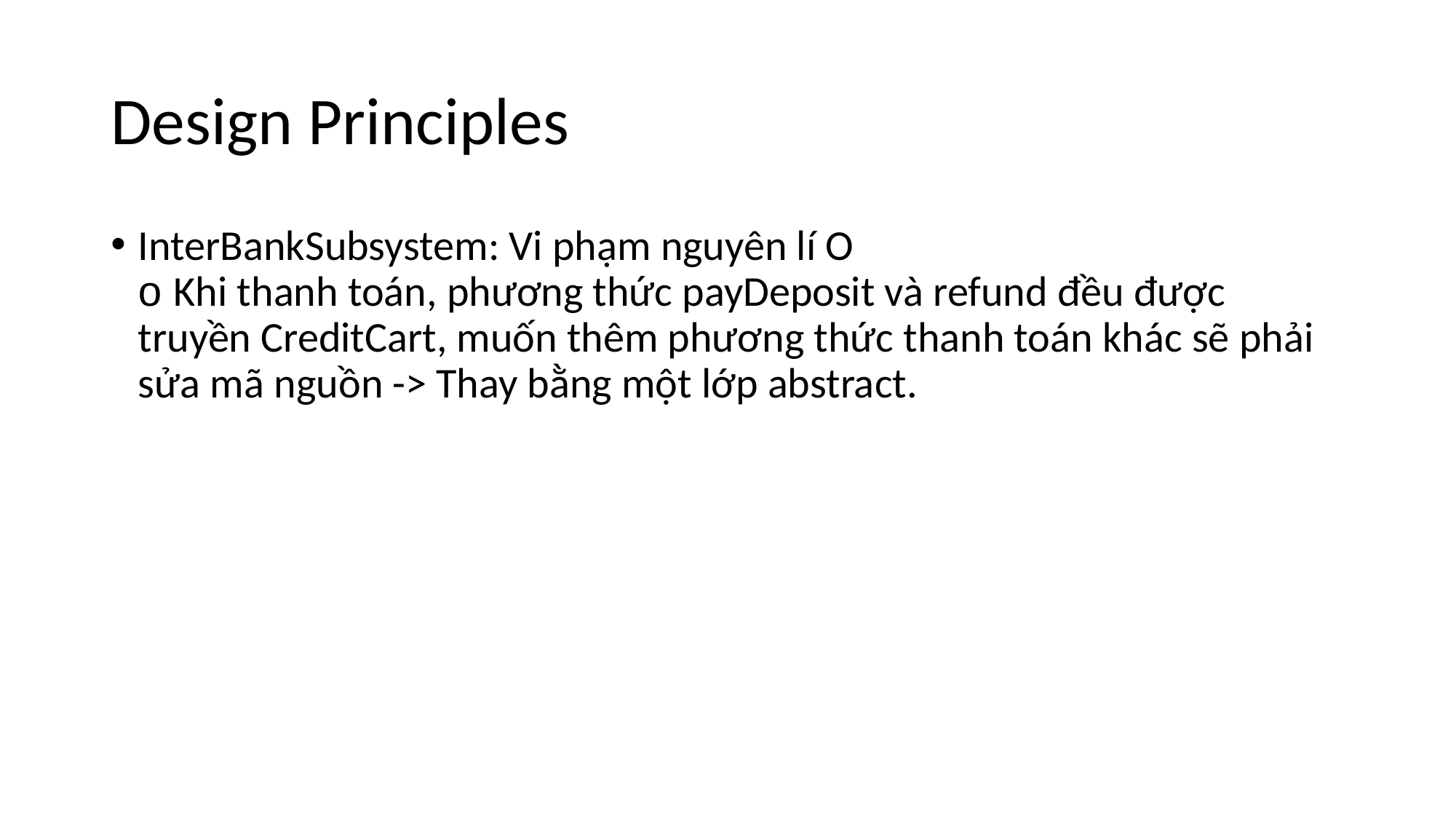

# Design Principles
InterBankSubsystem: Vi phạm nguyên lí O
o Khi thanh toán, phương thức payDeposit và refund đều được truyền CreditCart, muốn thêm phương thức thanh toán khác sẽ phải sửa mã nguồn -> Thay bằng một lớp abstract.